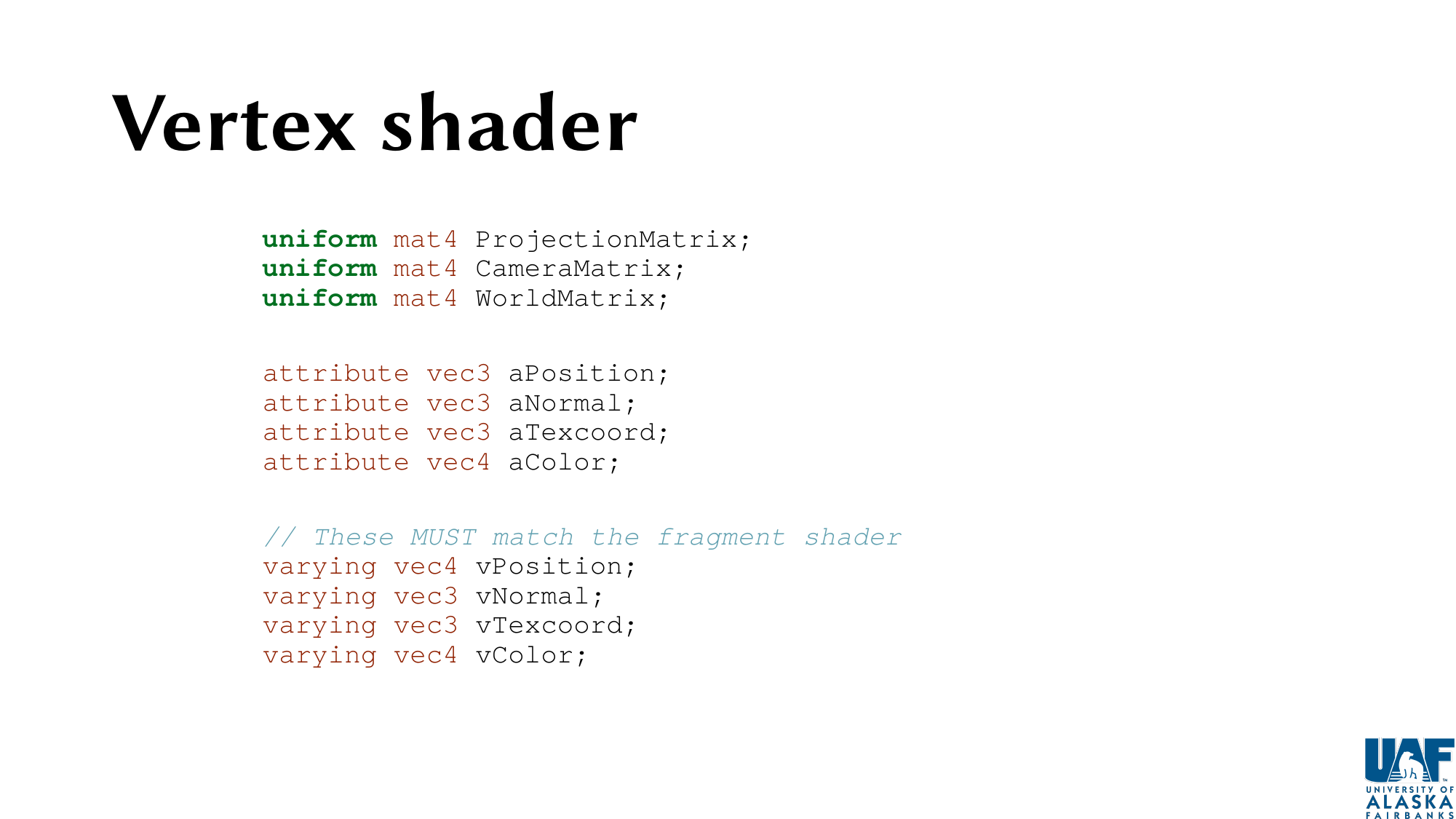

# Vertex shader
uniform mat4 ProjectionMatrix;
uniform mat4 CameraMatrix;
uniform mat4 WorldMatrix;
attribute vec3 aPosition;
attribute vec3 aNormal;
attribute vec3 aTexcoord;
attribute vec4 aColor;
// These MUST match the fragment shader
varying vec4 vPosition;
varying vec3 vNormal;
varying vec3 vTexcoord;
varying vec4 vColor;